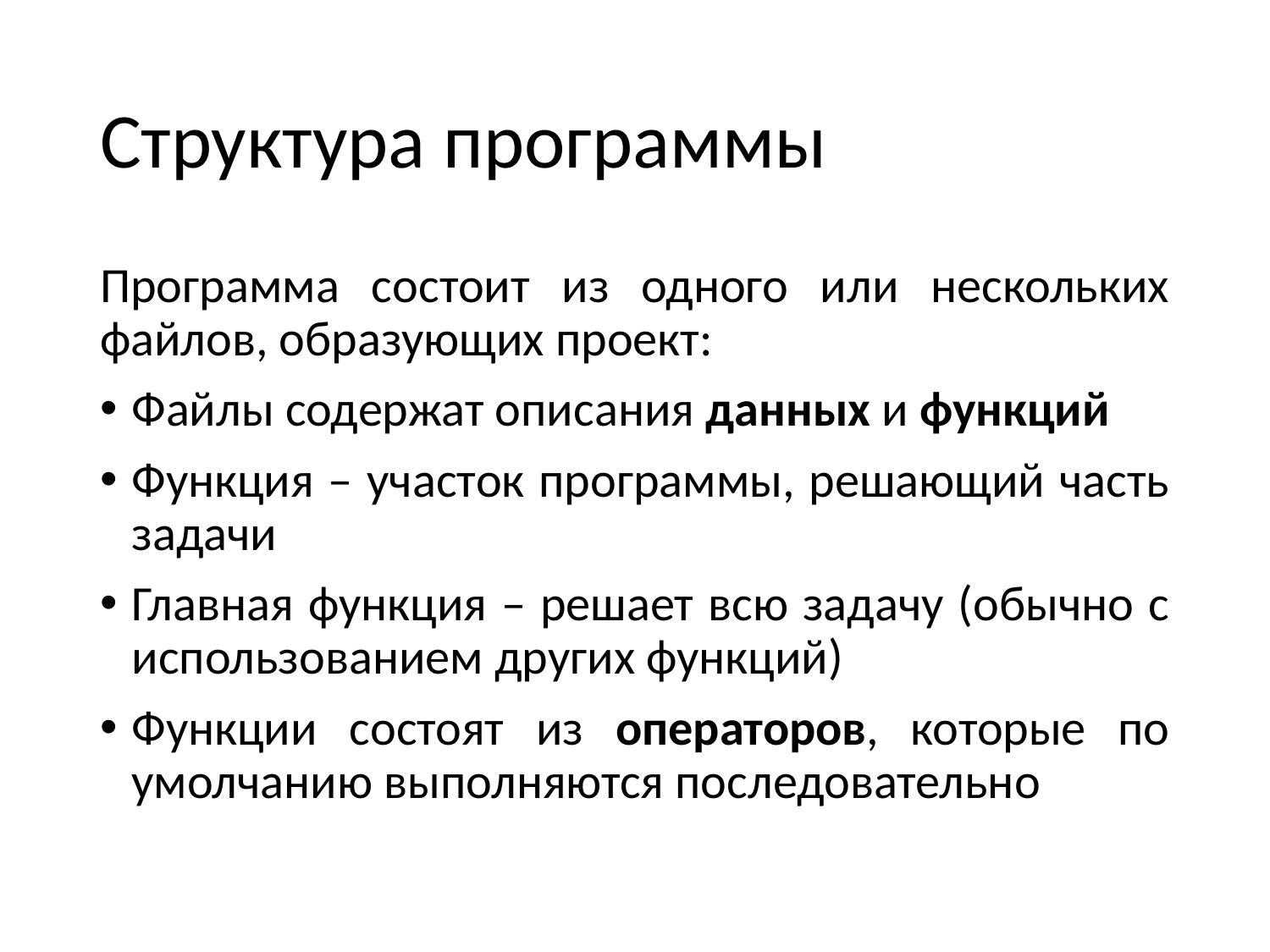

# Структура программы
Программа состоит из одного или нескольких файлов, образующих проект:
Файлы содержат описания данных и функций
Функция – участок программы, решающий часть задачи
Главная функция – решает всю задачу (обычно с использованием других функций)
Функции состоят из операторов, которые по умолчанию выполняются последовательно